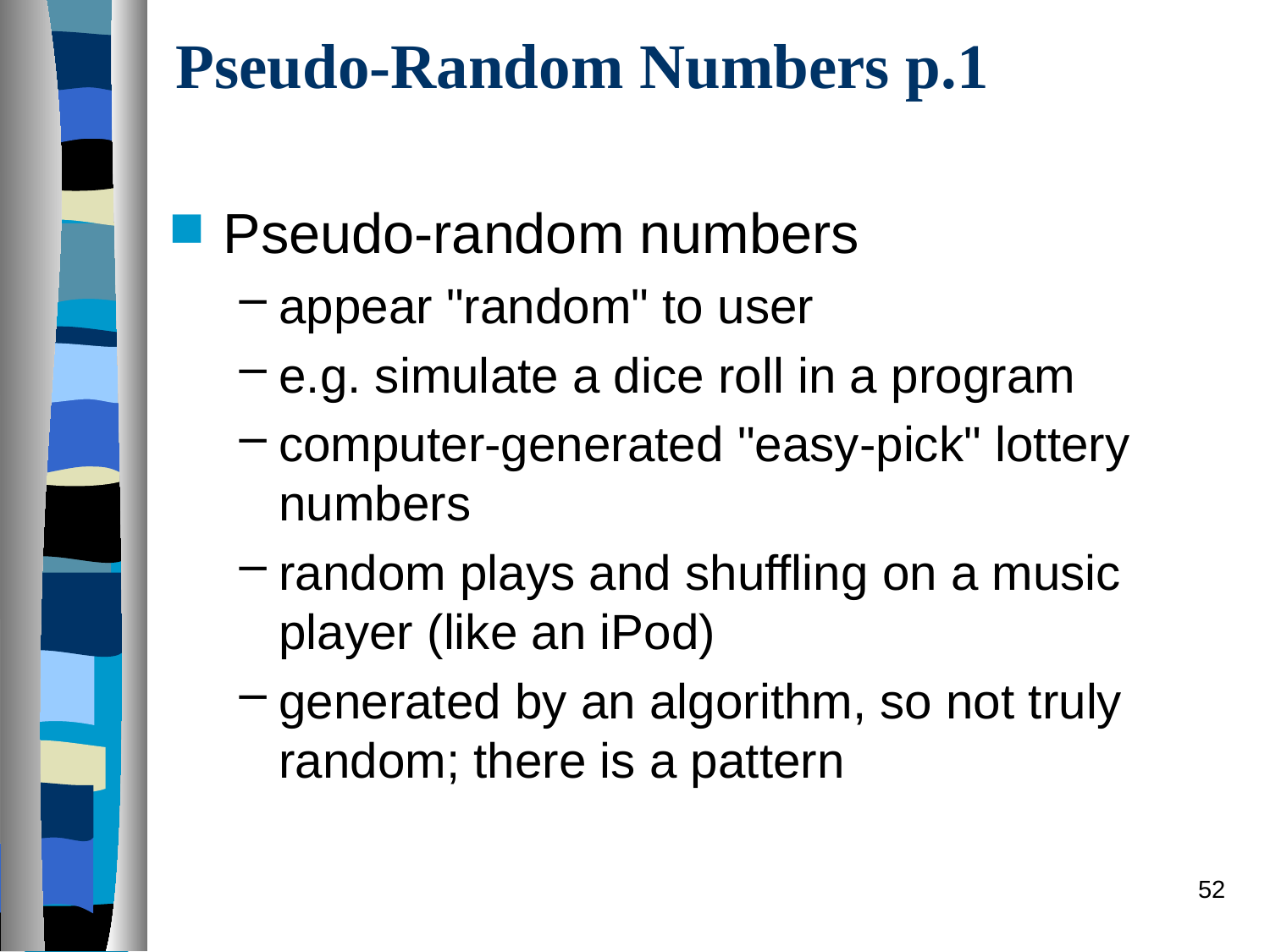

# Pseudo-Random Numbers p.1
Pseudo-random numbers
appear "random" to user
e.g. simulate a dice roll in a program
computer-generated "easy-pick" lottery numbers
random plays and shuffling on a music player (like an iPod)
generated by an algorithm, so not truly random; there is a pattern
52